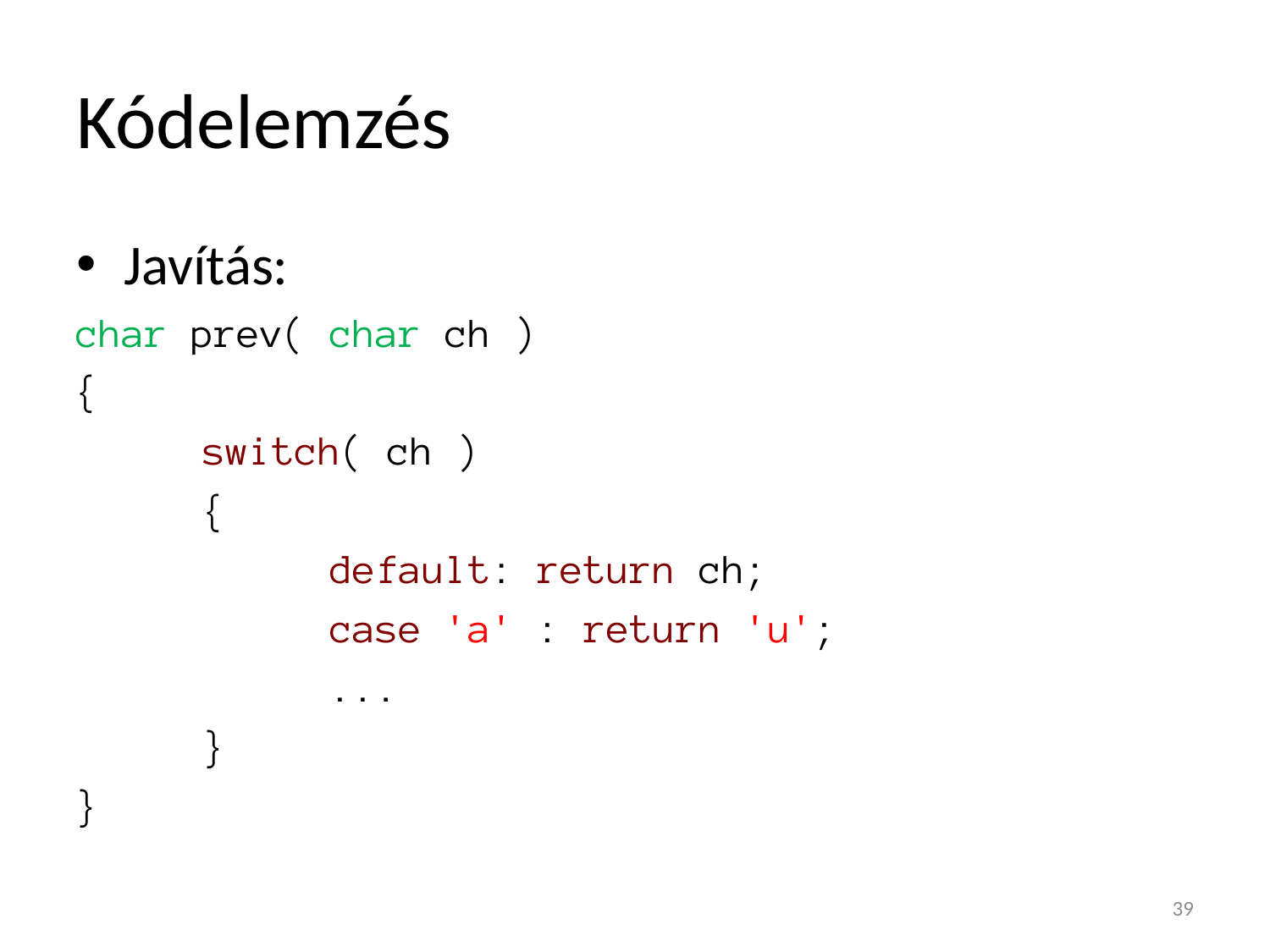

# Kódelemzés
Javítás:
char prev( char ch )
{
	switch( ch )
	{
		default: return ch;
		case 'a' : return 'u';
		...
	}
}
39